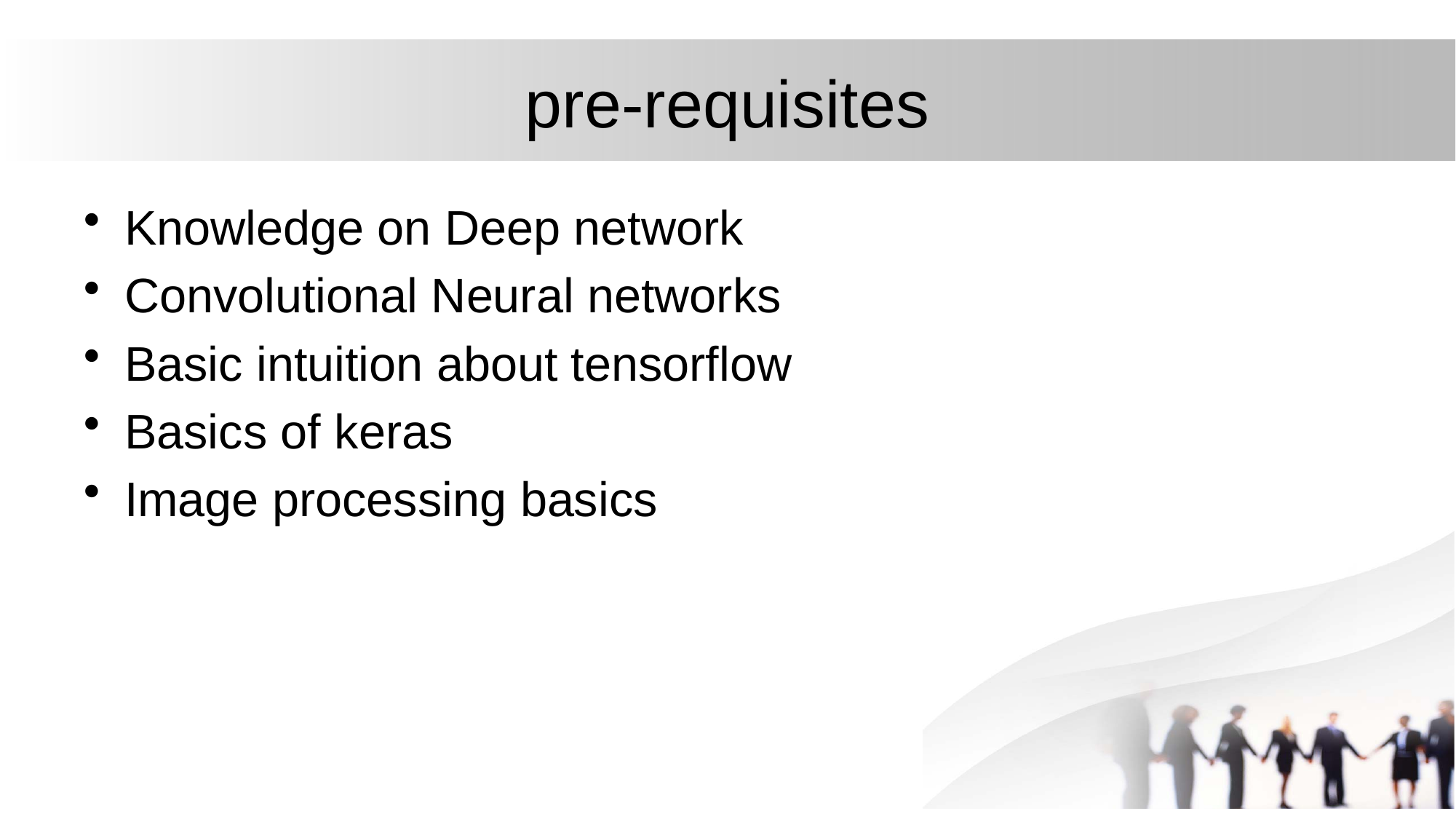

# pre-requisites
Knowledge on Deep network
Convolutional Neural networks
Basic intuition about tensorflow
Basics of keras
Image processing basics